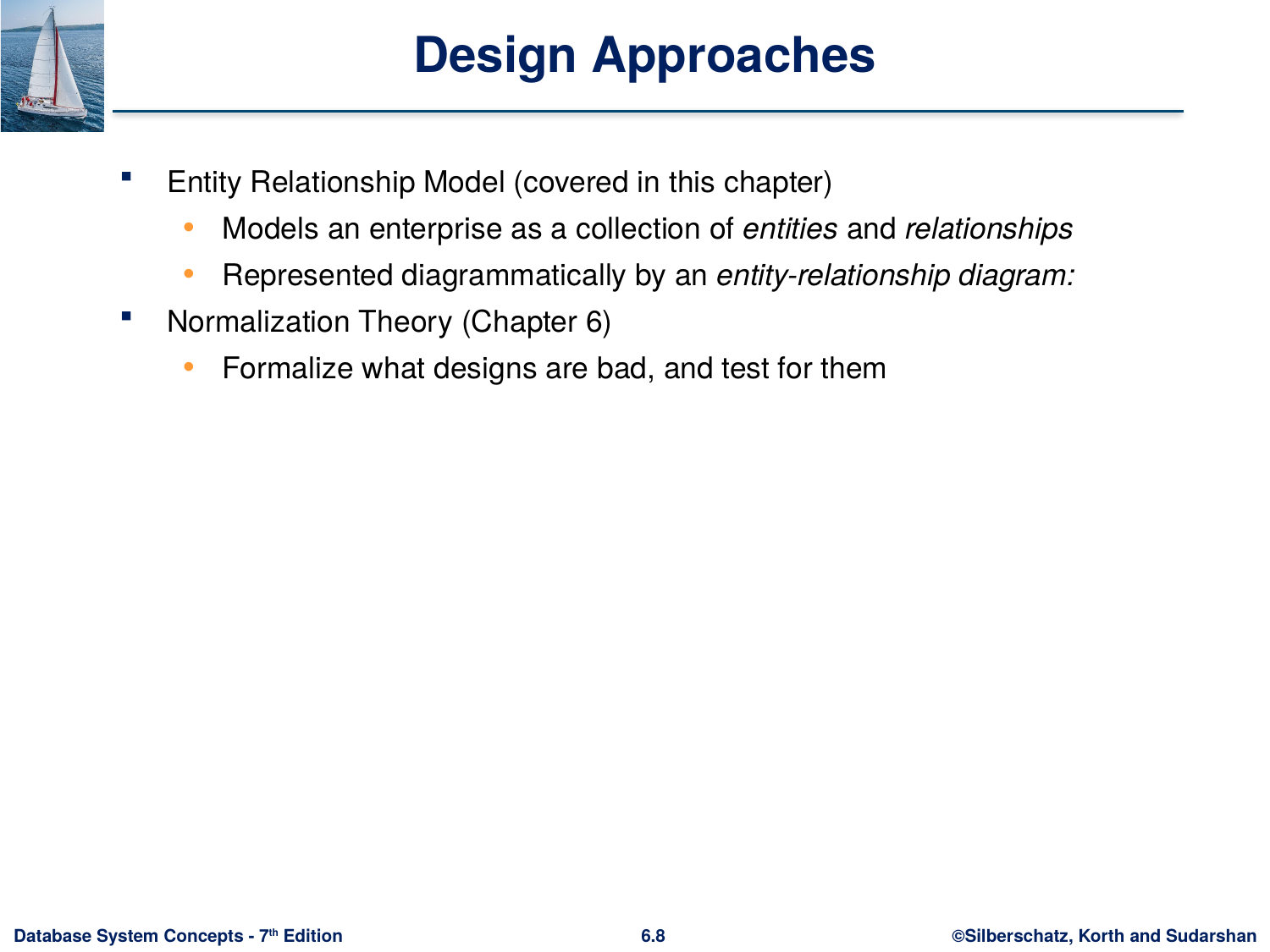

Design Approaches
Entity Relationship Model (covered in this chapter)
Models an enterprise as a collection of entities and relationships
Represented diagrammatically by an entity-relationship diagram:
Normalization Theory (Chapter 6)
Formalize what designs are bad, and test for them